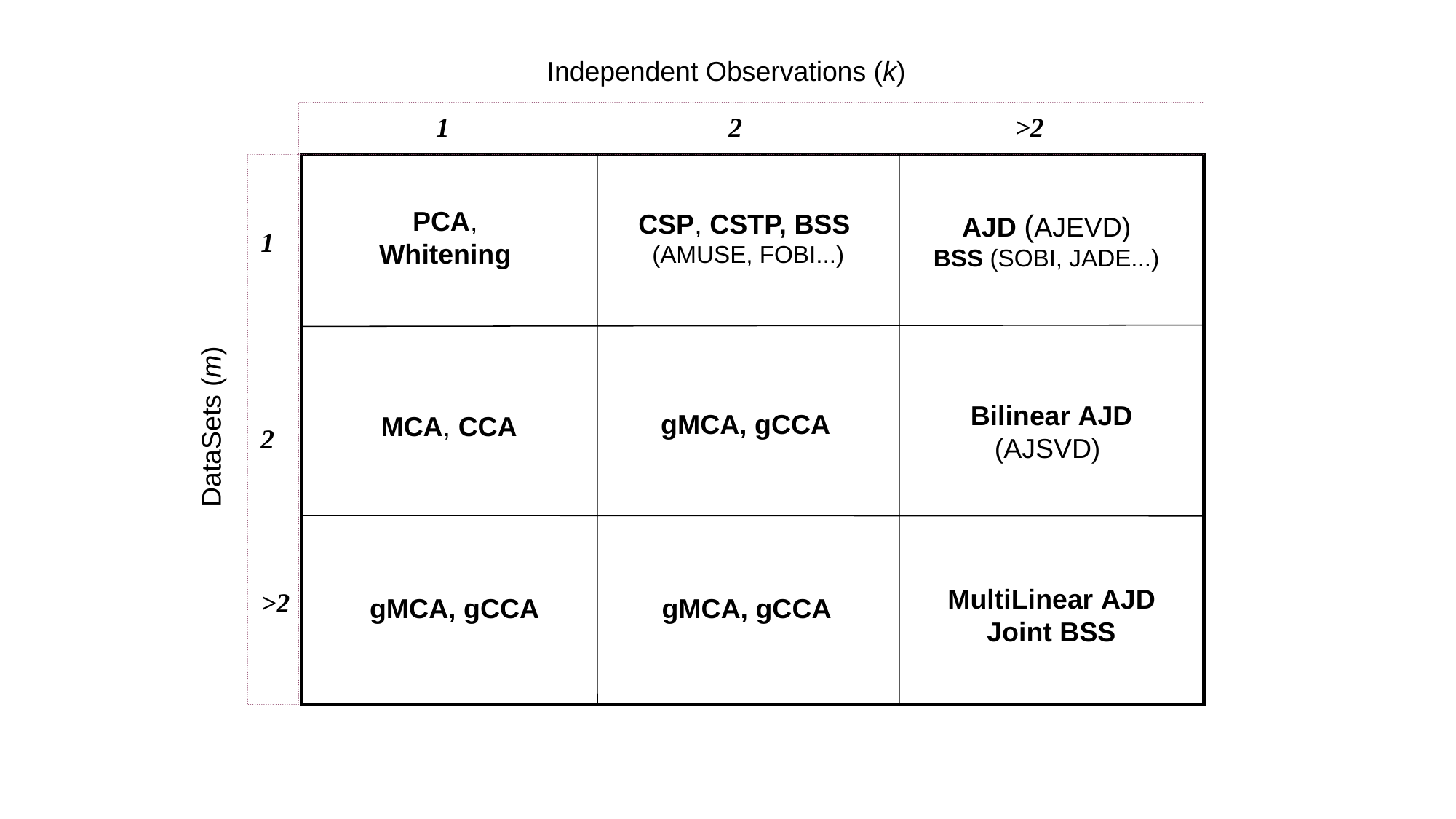

Independent Observations (k)

                  1		             2			       >2

PCA,
Whitening
AJD (AJEVD)
BSS (SOBI, JADE...)
CSP, CSTP, BSS
(AMUSE, FOBI...)
1

2

>2

Bilinear AJD
(AJSVD)
gMCA, gCCA
MCA, CCA
DataSets (m)

MultiLinear AJD
Joint BSS
gMCA, gCCA
gMCA, gCCA